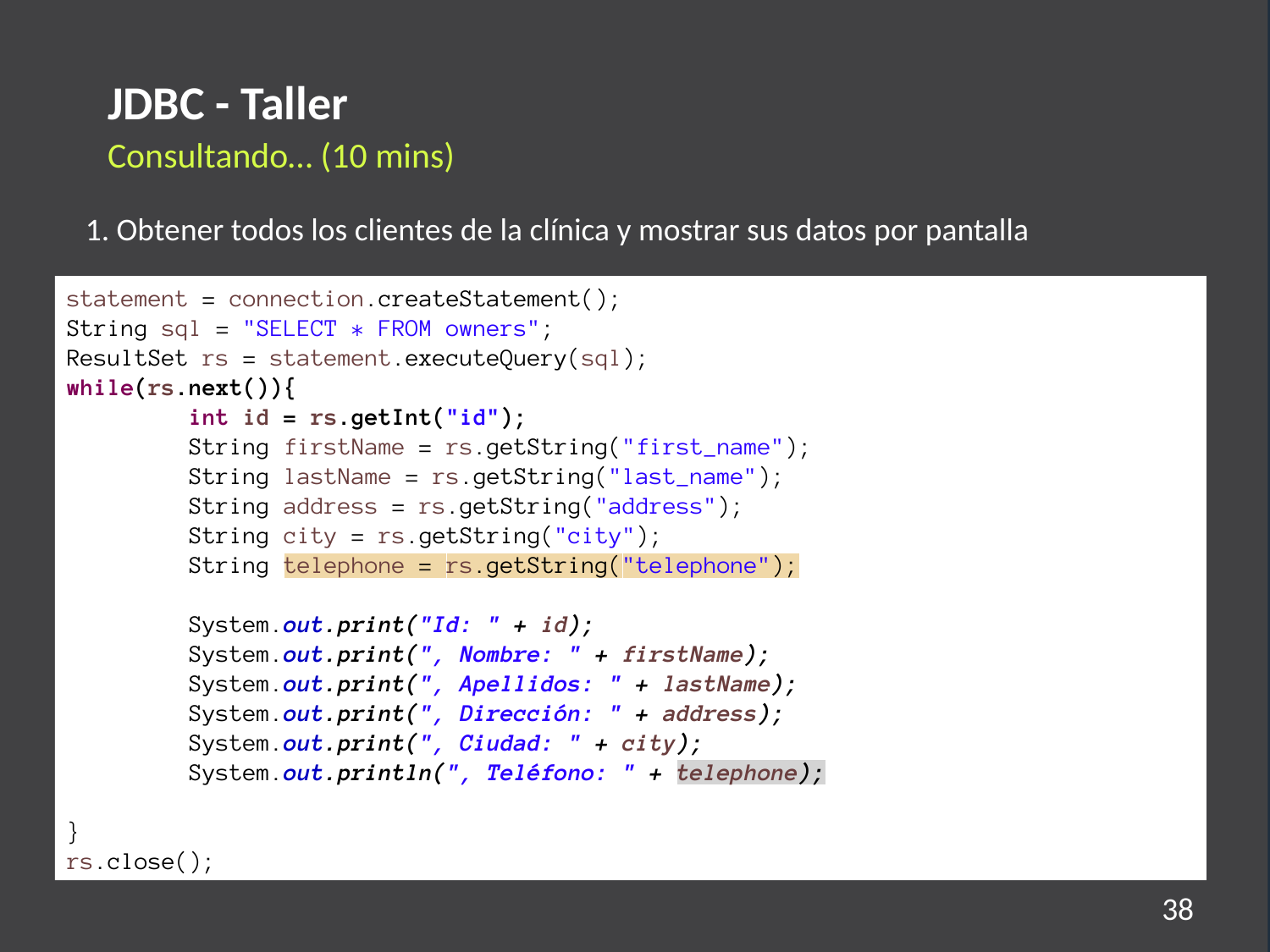

JDBC - Taller
Consultando… (10 mins)
1. Obtener todos los clientes de la clínica y mostrar sus datos por pantalla

statement = connection.createStatement();
String sql = "SELECT * FROM owners";
ResultSet rs = statement.executeQuery(sql);
while(rs.next()){
         int id = rs.getInt("id");
         String firstName = rs.getString("first_name");
         String lastName = rs.getString("last_name");
         String address = rs.getString("address");
         String city = rs.getString("city");
         String telephone = rs.getString("telephone");

         System.out.print("Id: " + id);
         System.out.print(", Nombre: " + firstName);
         System.out.print(", Apellidos: " + lastName);
         System.out.print(", Dirección: " + address);
         System.out.print(", Ciudad: " + city);
         System.out.println(", Teléfono: " + telephone);

}
rs.close();
38